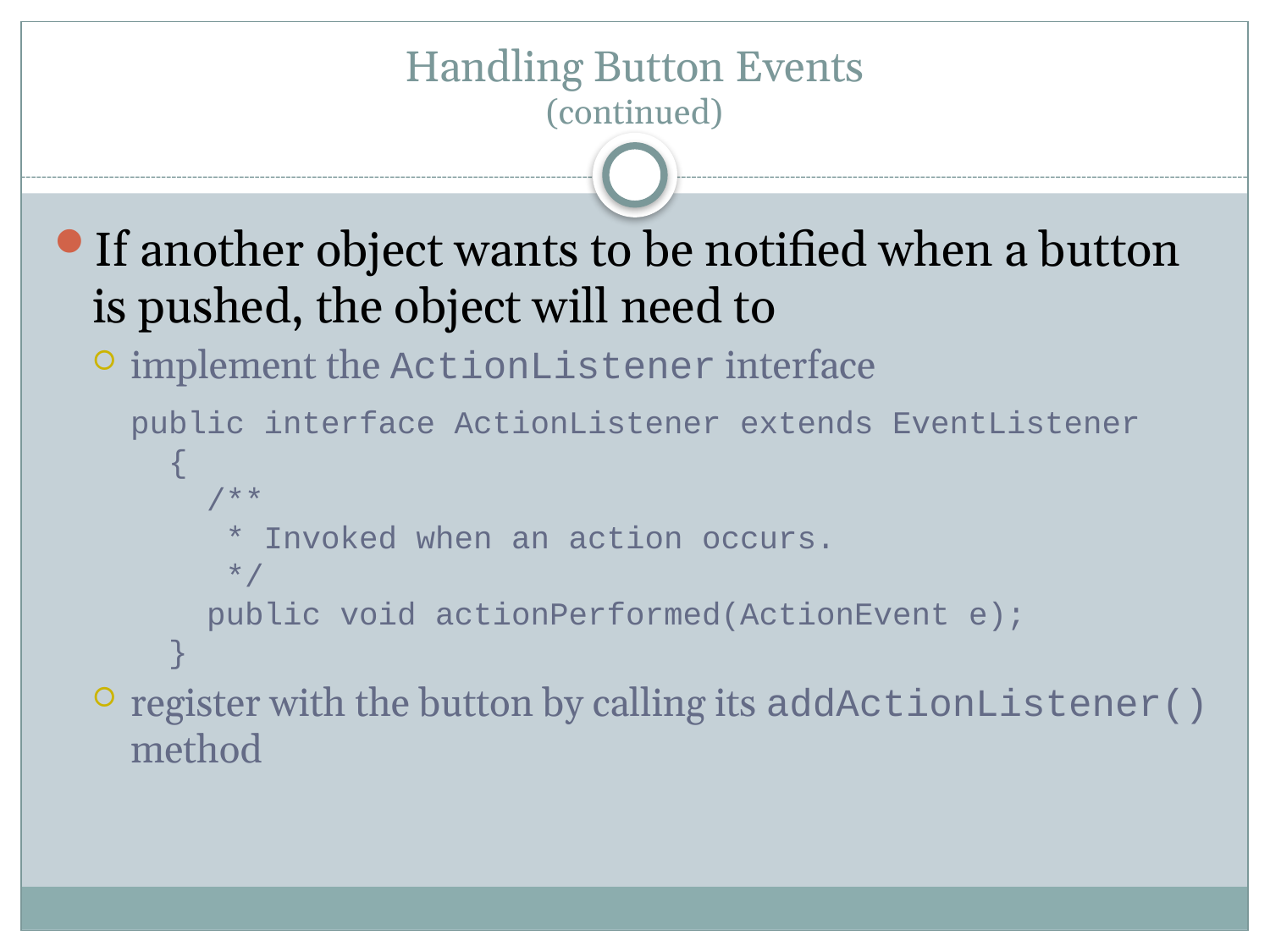

# Handling Button Events (continued)
If another object wants to be notified when a button is pushed, the object will need to
implement the ActionListener interface
	public interface ActionListener extends EventListener
  {
    /**
     * Invoked when an action occurs.
     */
    public void actionPerformed(ActionEvent e);
  }
register with the button by calling its addActionListener() method